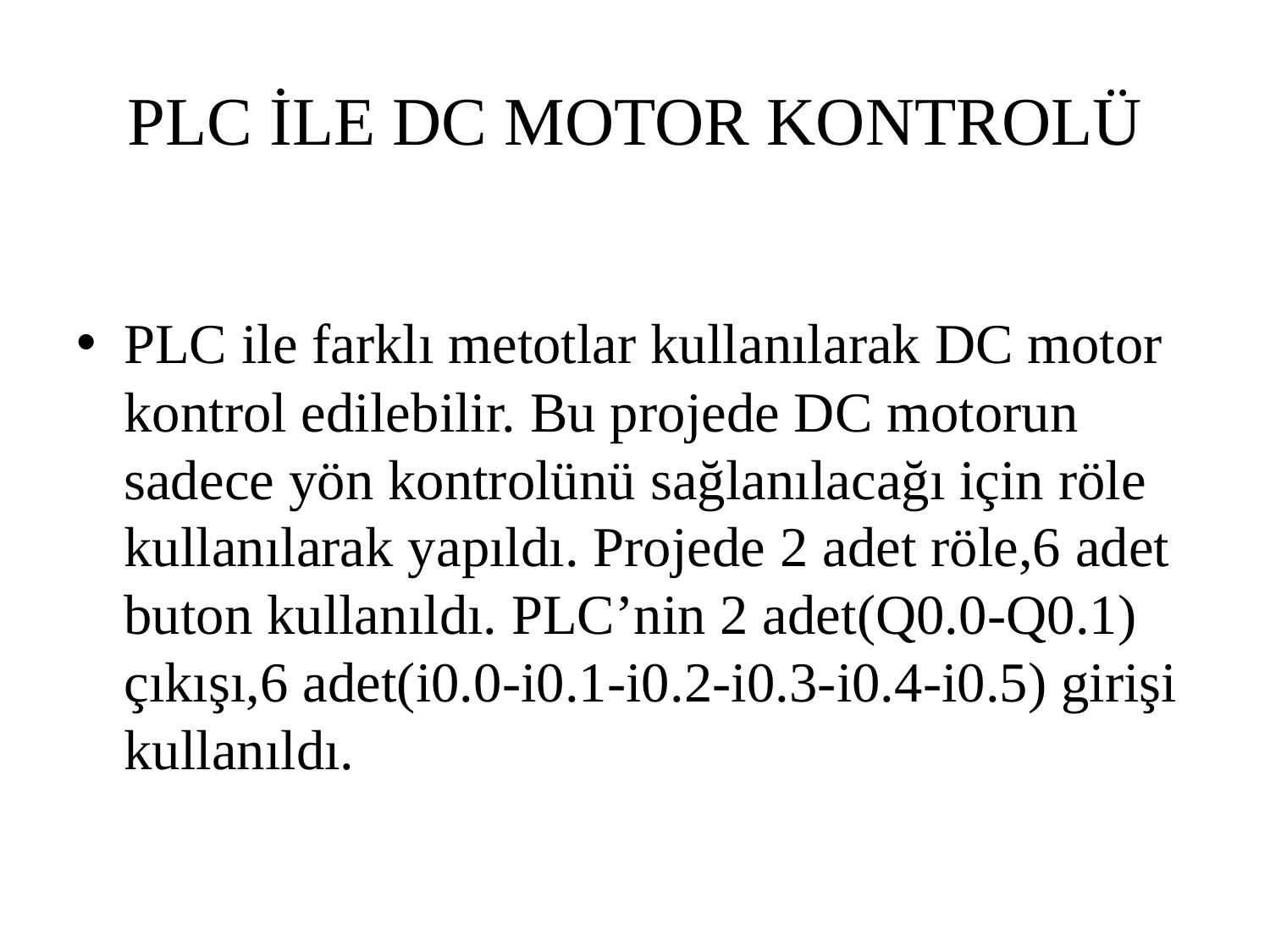

# PLC İLE DC MOTOR KONTROLÜ

PLC ile farklı metotlar kullanılarak DC motor kontrol edilebilir. Bu projede DC motorun sadece yön kontrolünü sağlanılacağı için röle kullanılarak yapıldı. Projede 2 adet röle,6 adet buton kullanıldı. PLC’nin 2 adet(Q0.0-Q0.1) çıkışı,6 adet(i0.0-i0.1-i0.2-i0.3-i0.4-i0.5) girişi kullanıldı.